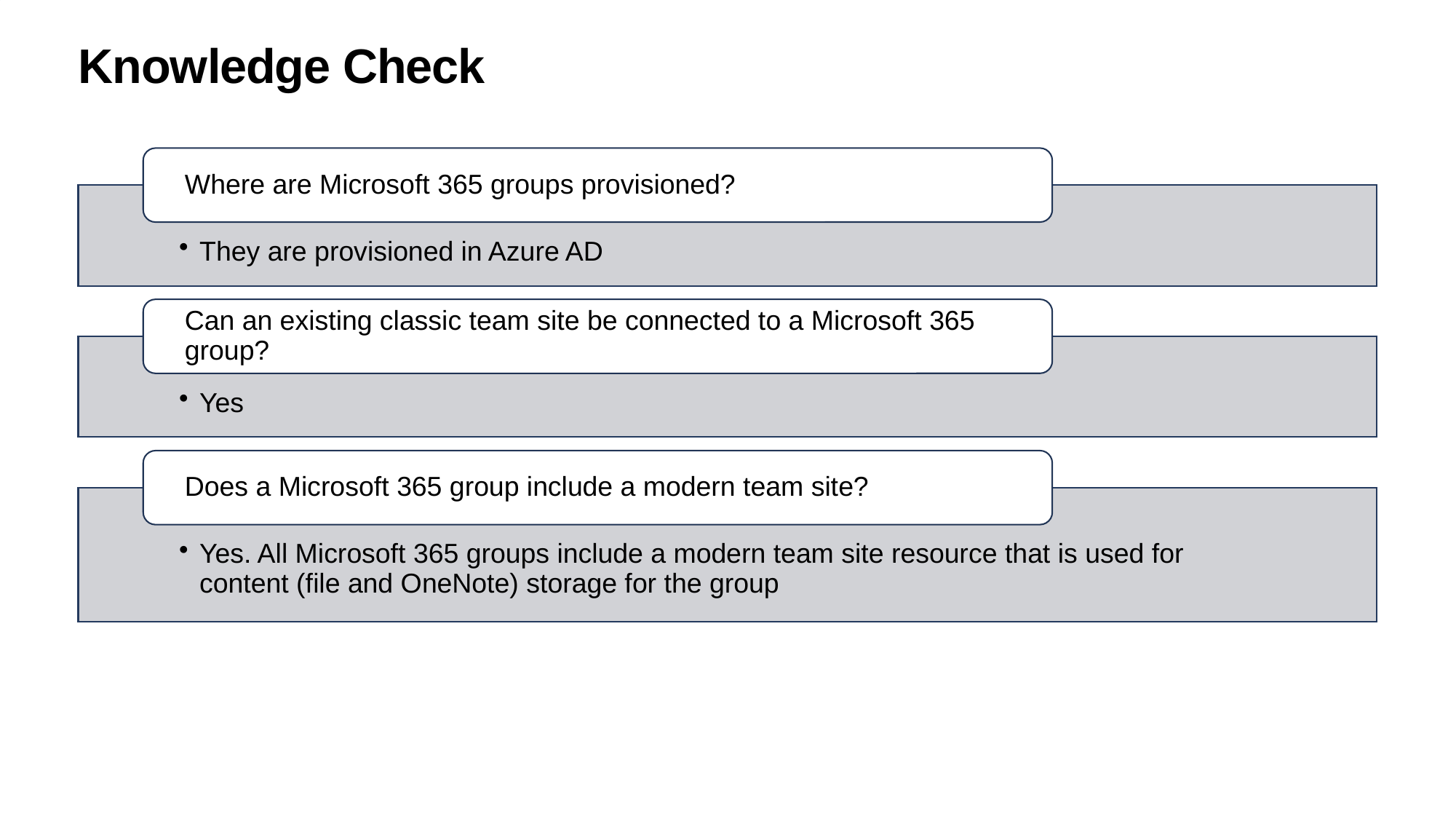

# Knowledge Check
They are provisioned in Azure AD
Where are Microsoft 365 groups provisioned?
Yes
Can an existing classic team site be connected to a Microsoft 365 group?
Yes. All Microsoft 365 groups include a modern team site resource that is used for content (file and OneNote) storage for the group
Does a Microsoft 365 group include a modern team site?